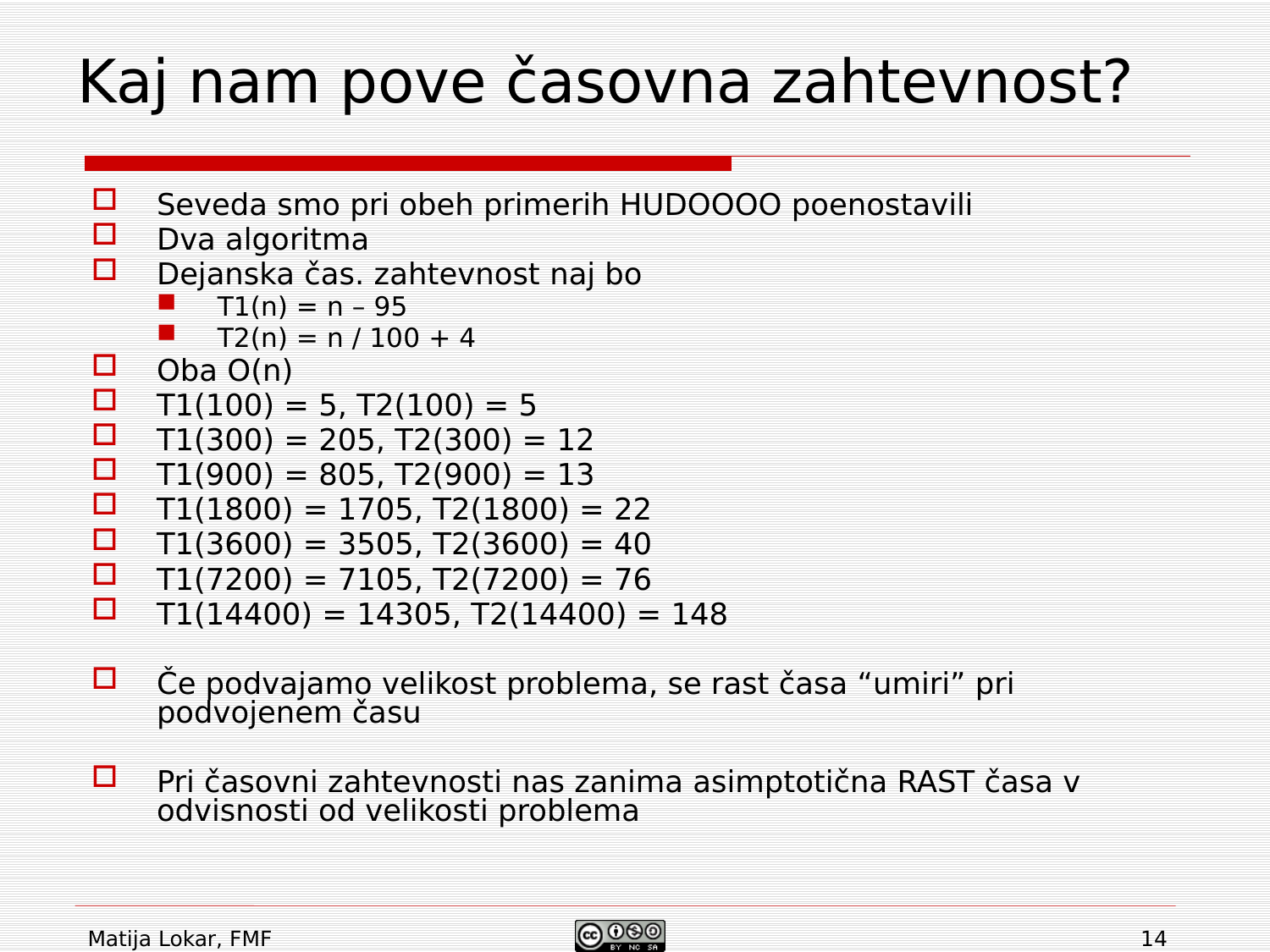

# Kaj nam pove časovna zahtevnost?
Seveda smo pri obeh primerih HUDOOOO poenostavili
Dva algoritma
Dejanska čas. zahtevnost naj bo
T1(n) = n – 95
T2(n) = n / 100 + 4
Oba O(n)
T1(100) = 5, T2(100) = 5
T1(300) = 205, T2(300) = 12
T1(900) = 805, T2(900) = 13
T1(1800) = 1705, T2(1800) = 22
T1(3600) = 3505, T2(3600) = 40
T1(7200) = 7105, T2(7200) = 76
T1(14400) = 14305, T2(14400) = 148

Če podvajamo velikost problema, se rast časa “umiri” pri podvojenem času

Pri časovni zahtevnosti nas zanima asimptotična RAST časa v odvisnosti od velikosti problema

Matija Lokar, FMF
14